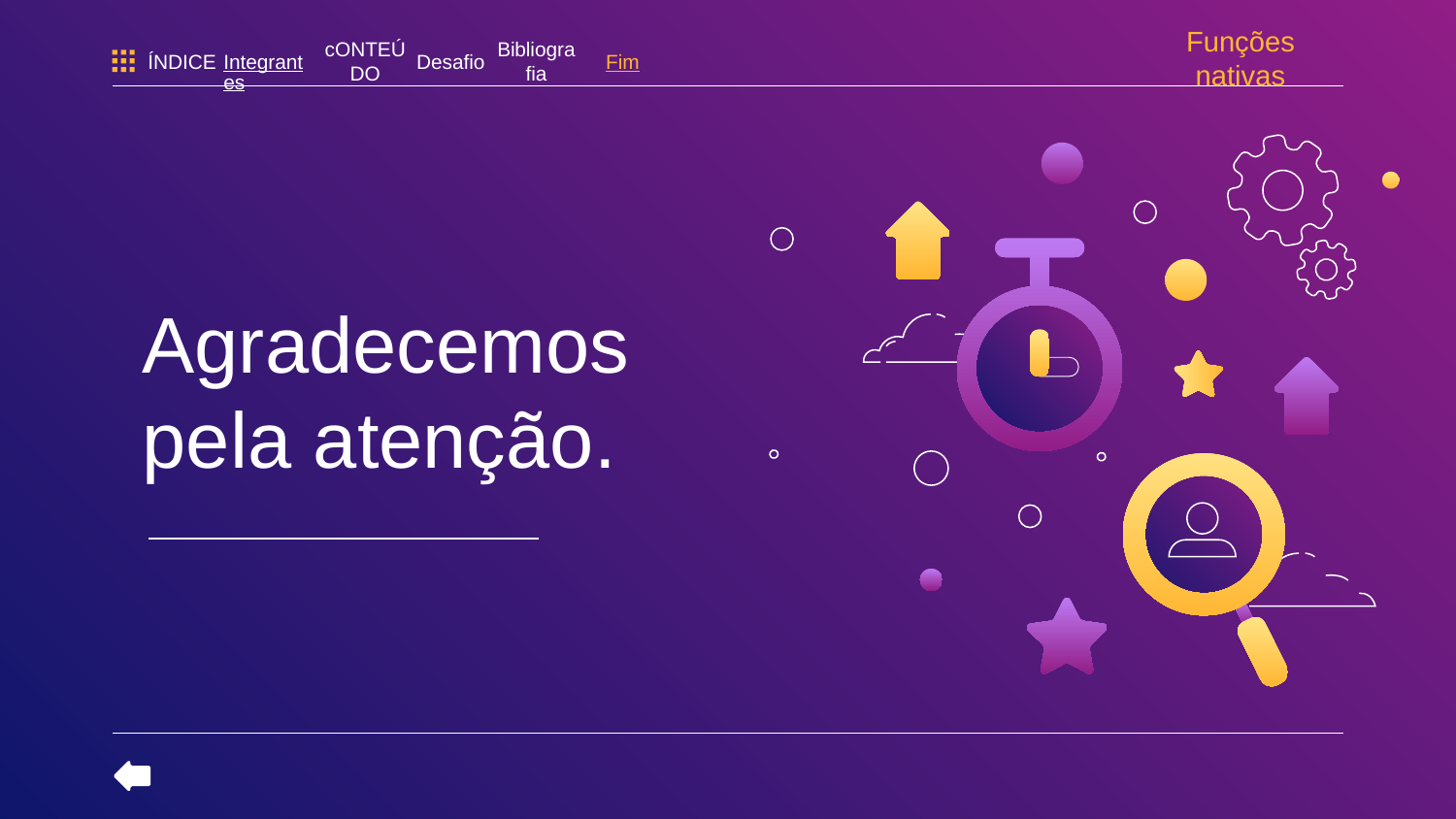

Funções nativas
ÍNDICE
Integrantes
cONTEÚDO
Desafio
Bibliografia
Fim

Agradecemos pela atenção.